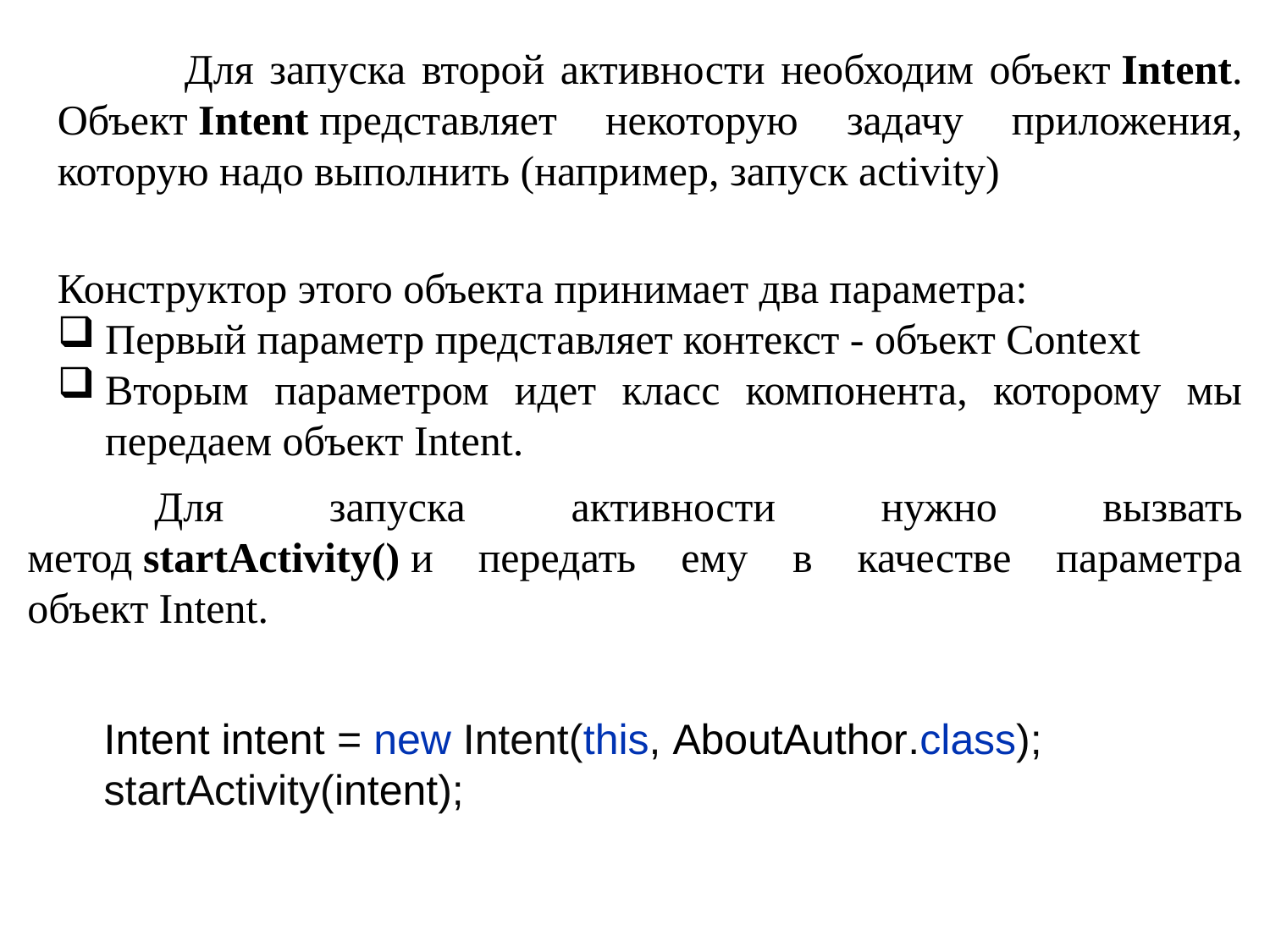

Для запуска второй активности необходим объект Intent. Объект Intent представляет некоторую задачу приложения, которую надо выполнить (например, запуск activity)
Конструктор этого объекта принимает два параметра:
Первый параметр представляет контекст - объект Context
Вторым параметром идет класс компонента, которому мы передаем объект Intent.
	Для запуска активности нужно вызвать метод startActivity() и передать ему в качестве параметра объект Intent.
Intent intent = new Intent(this, AboutAuthor.class);
startActivity(intent);